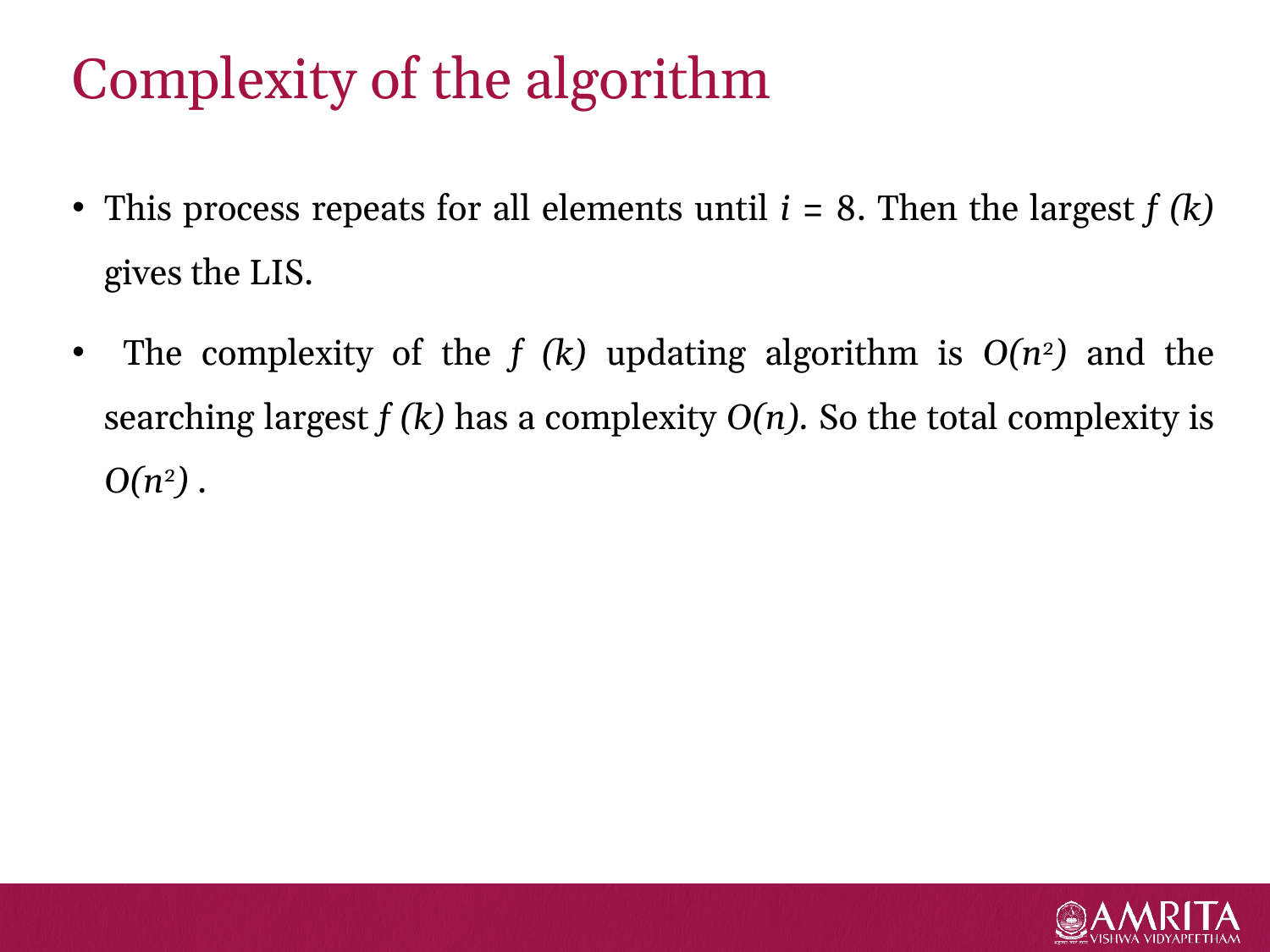

# Complexity of the algorithm
This process repeats for all elements until i = 8. Then the largest f (k) gives the LIS.
 The complexity of the f (k) updating algorithm is O(n2) and the searching largest f (k) has a complexity O(n). So the total complexity is O(n2) .